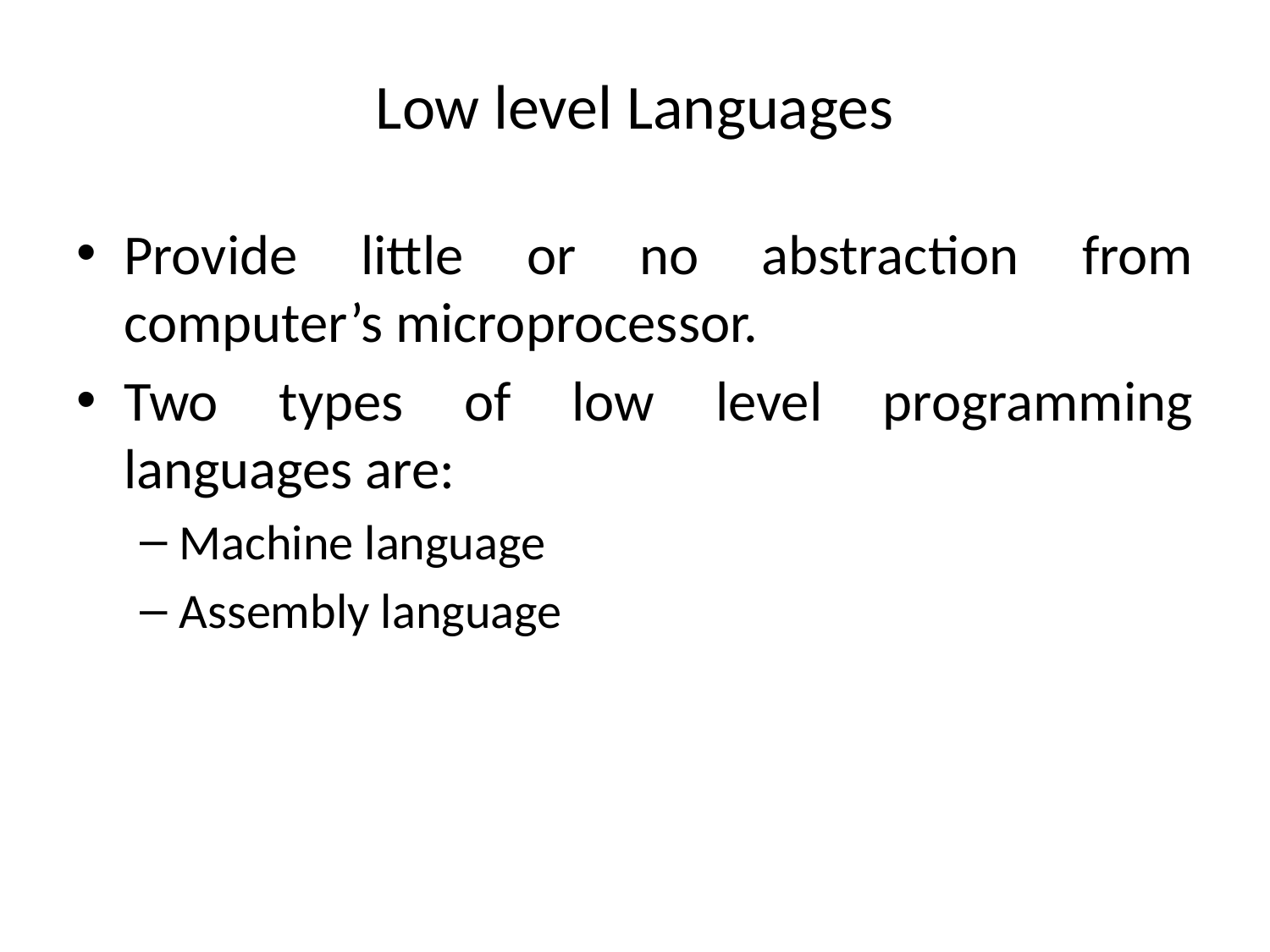

# Low level Languages
Provide little or no abstraction from computer’s microprocessor.
Two types of low level programming languages are:
Machine language
Assembly language